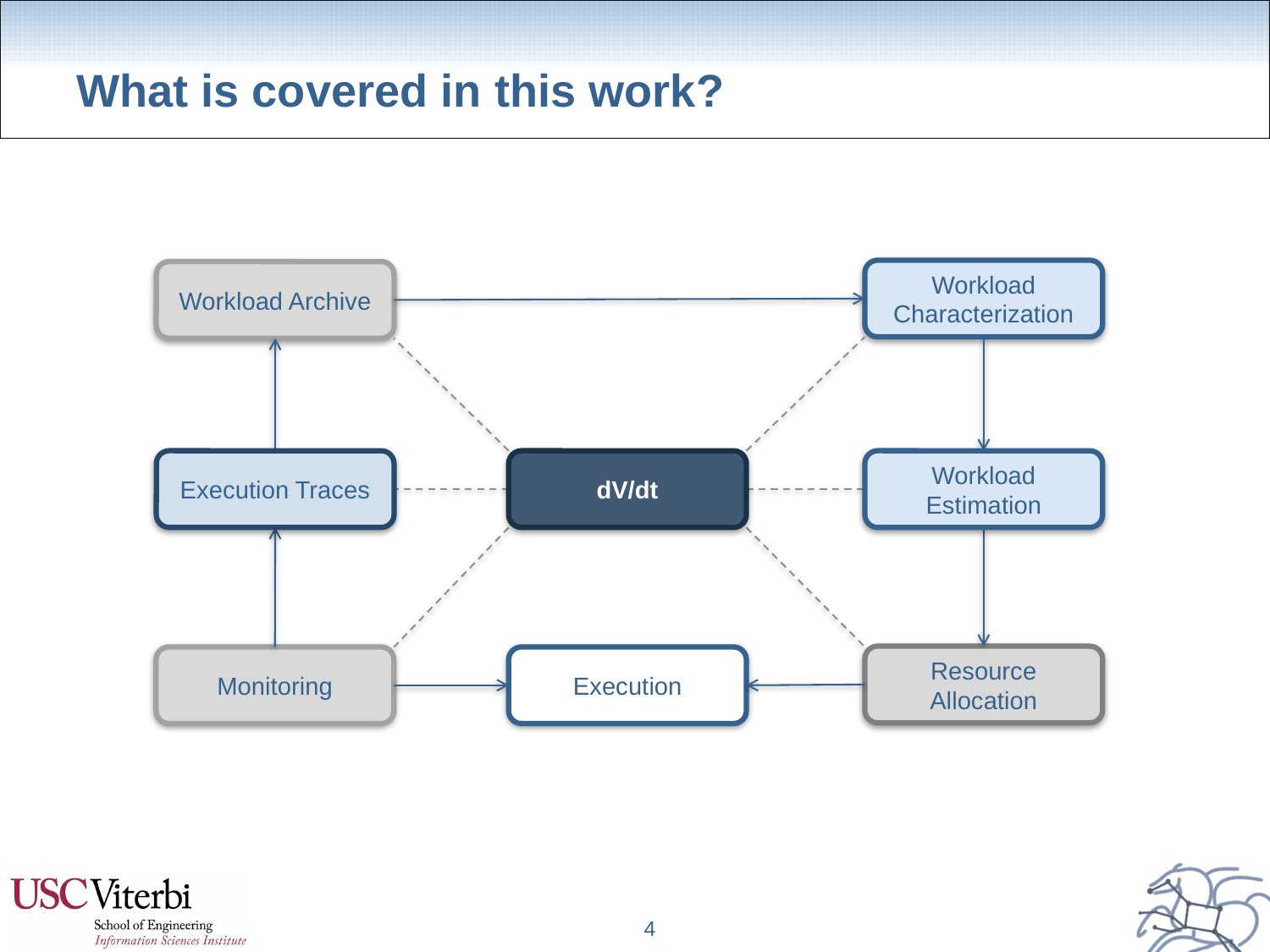

# What is covered in this work?
Workload Characterization
Workload Archive
Execution Traces
dV/dt
Workload Estimation
Resource Allocation
Monitoring
Execution
4